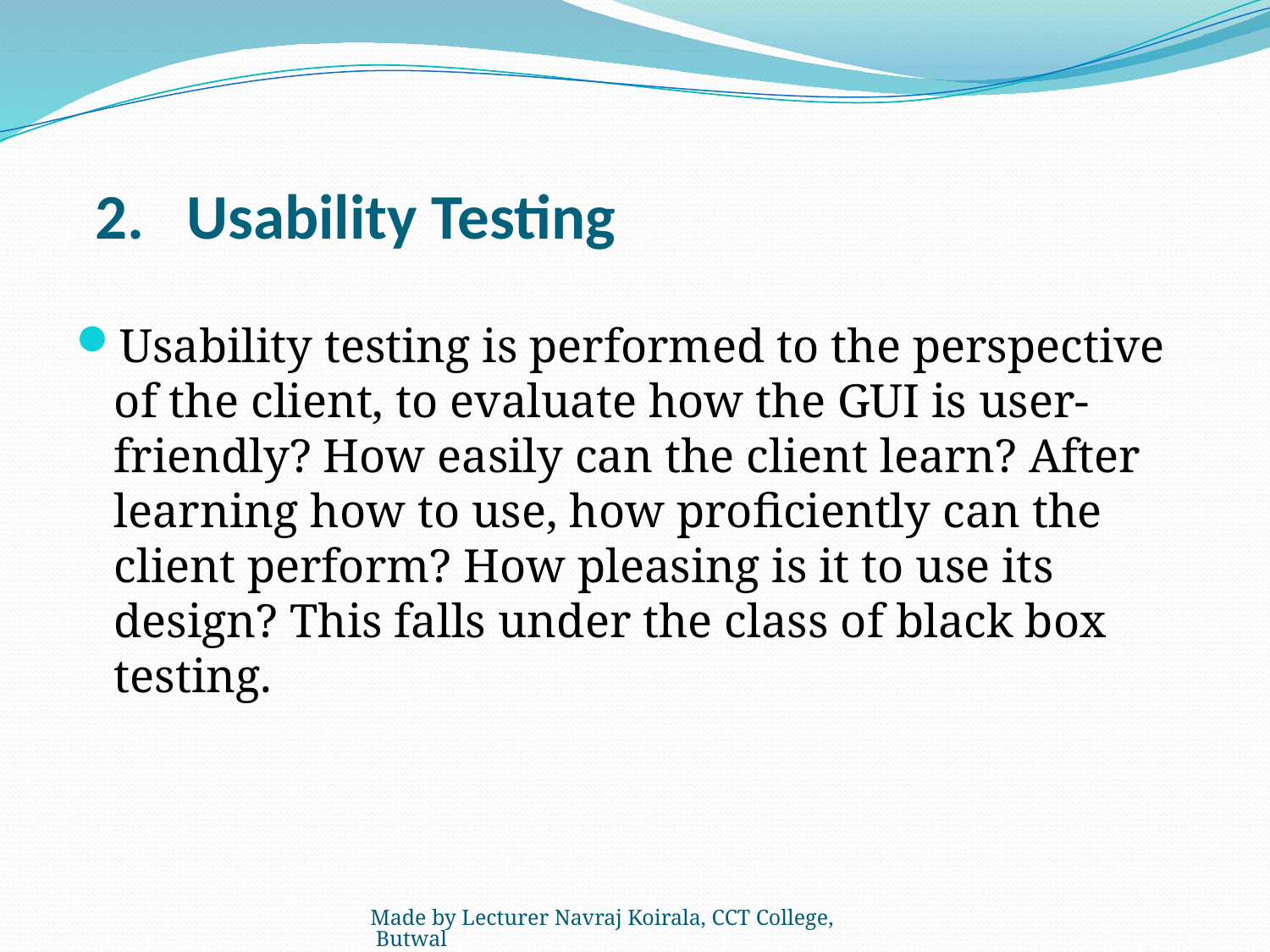

# 2.	Usability Testing
Usability testing is performed to the perspective of the client, to evaluate how the GUI is user-friendly? How easily can the client learn? After learning how to use, how proficiently can the client perform? How pleasing is it to use its design? This falls under the class of black box testing.
Made by Lecturer Navraj Koirala, CCT College, Butwal